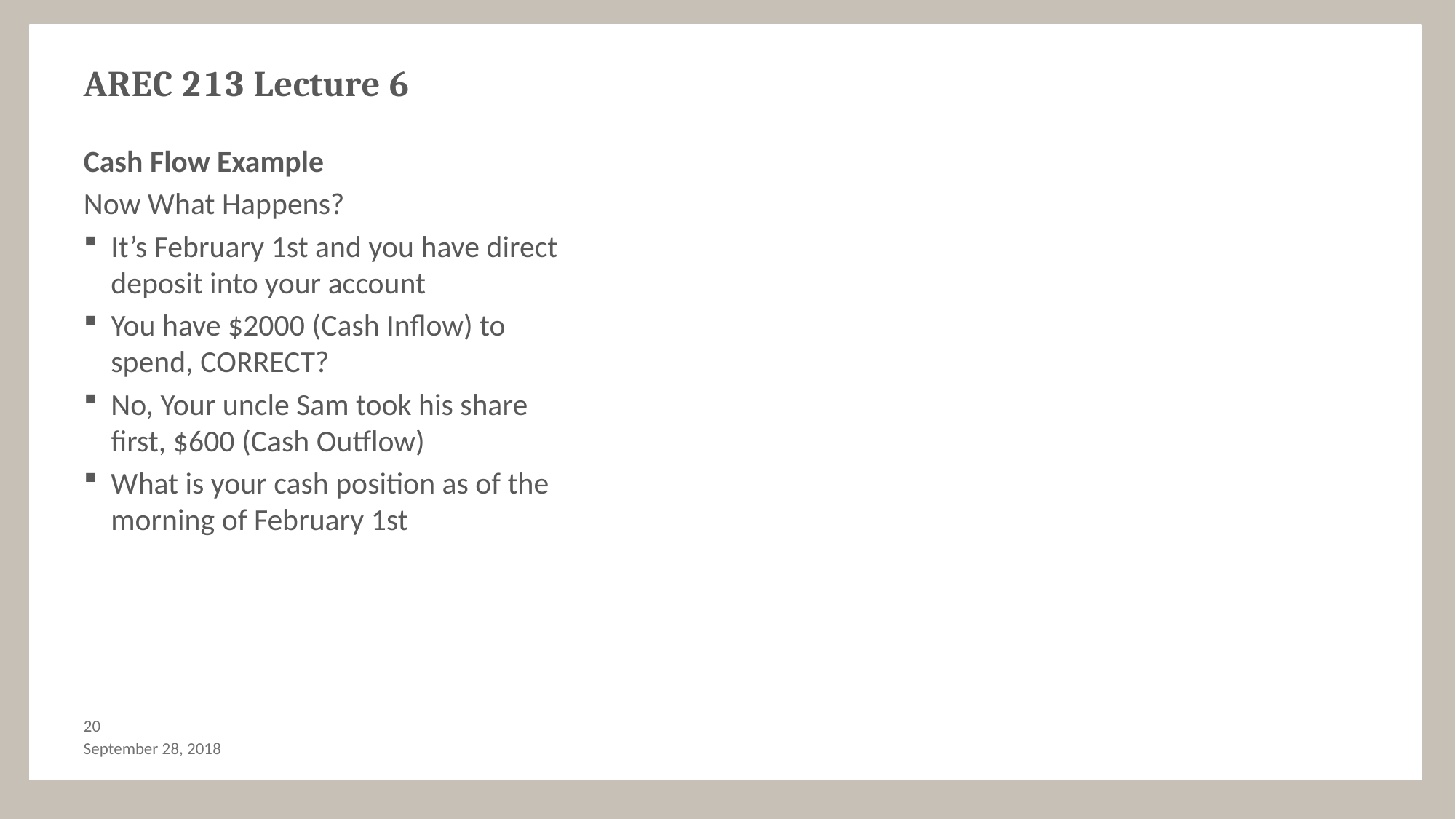

# AREC 213 Lecture 6
Cash Flow Example
Now What Happens?
It’s February 1st and you have direct deposit into your account
You have $2000 (Cash Inflow) to spend, CORRECT?
No, Your uncle Sam took his share first, $600 (Cash Outflow)
What is your cash position as of the morning of February 1st

20
September 28, 2018